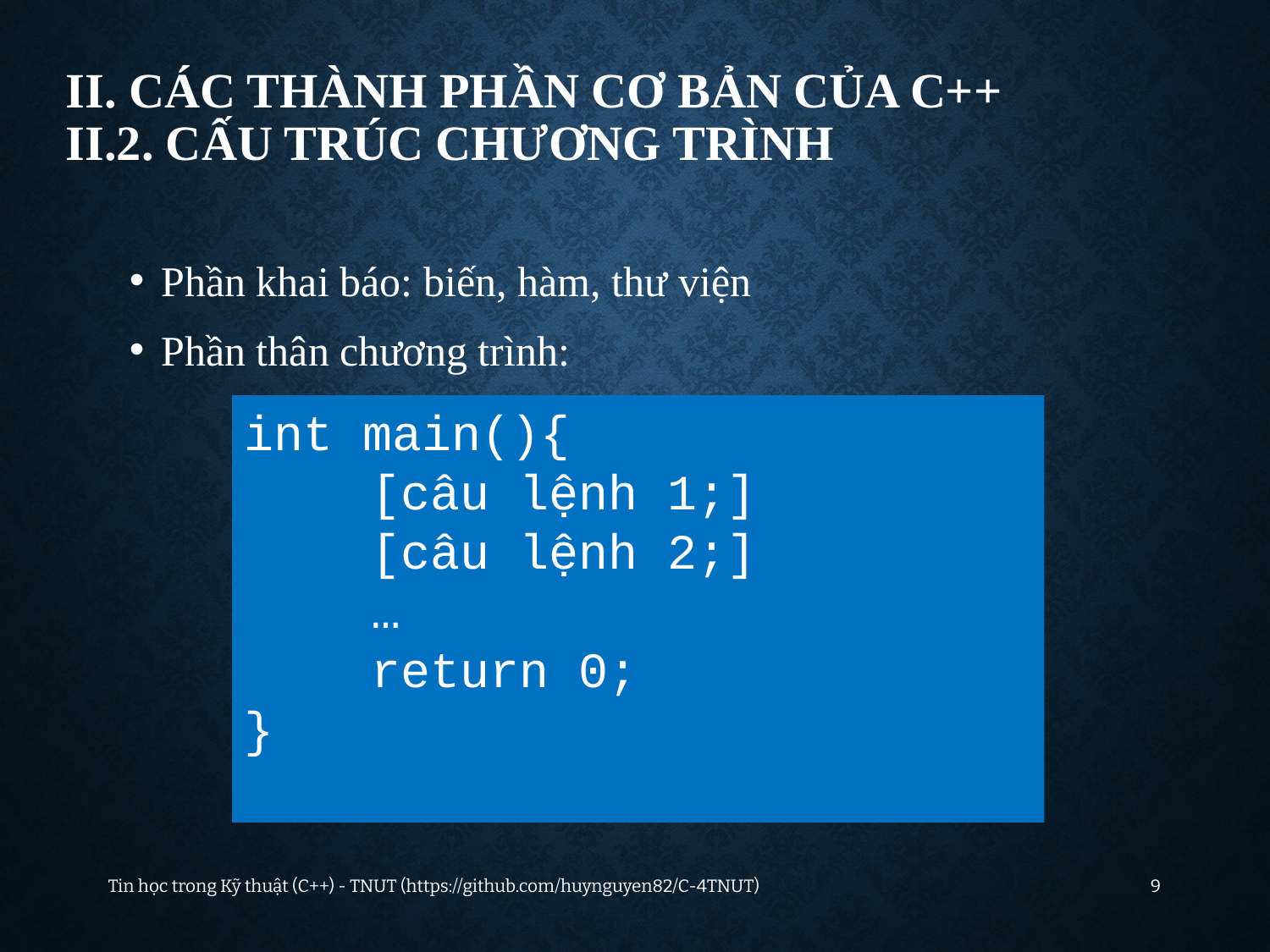

# II. CÁC THÀNH PHẦN CƠ BẢN CỦA C++ II.2. cấu trúc chương trình
Phần khai báo: biến, hàm, thư viện
Phần thân chương trình:

int main(){
	[câu lệnh 1;]
	[câu lệnh 2;]
	…
	return 0;
}

Tin học trong Kỹ thuật (C++) - TNUT (https://github.com/huynguyen82/C-4TNUT)
9